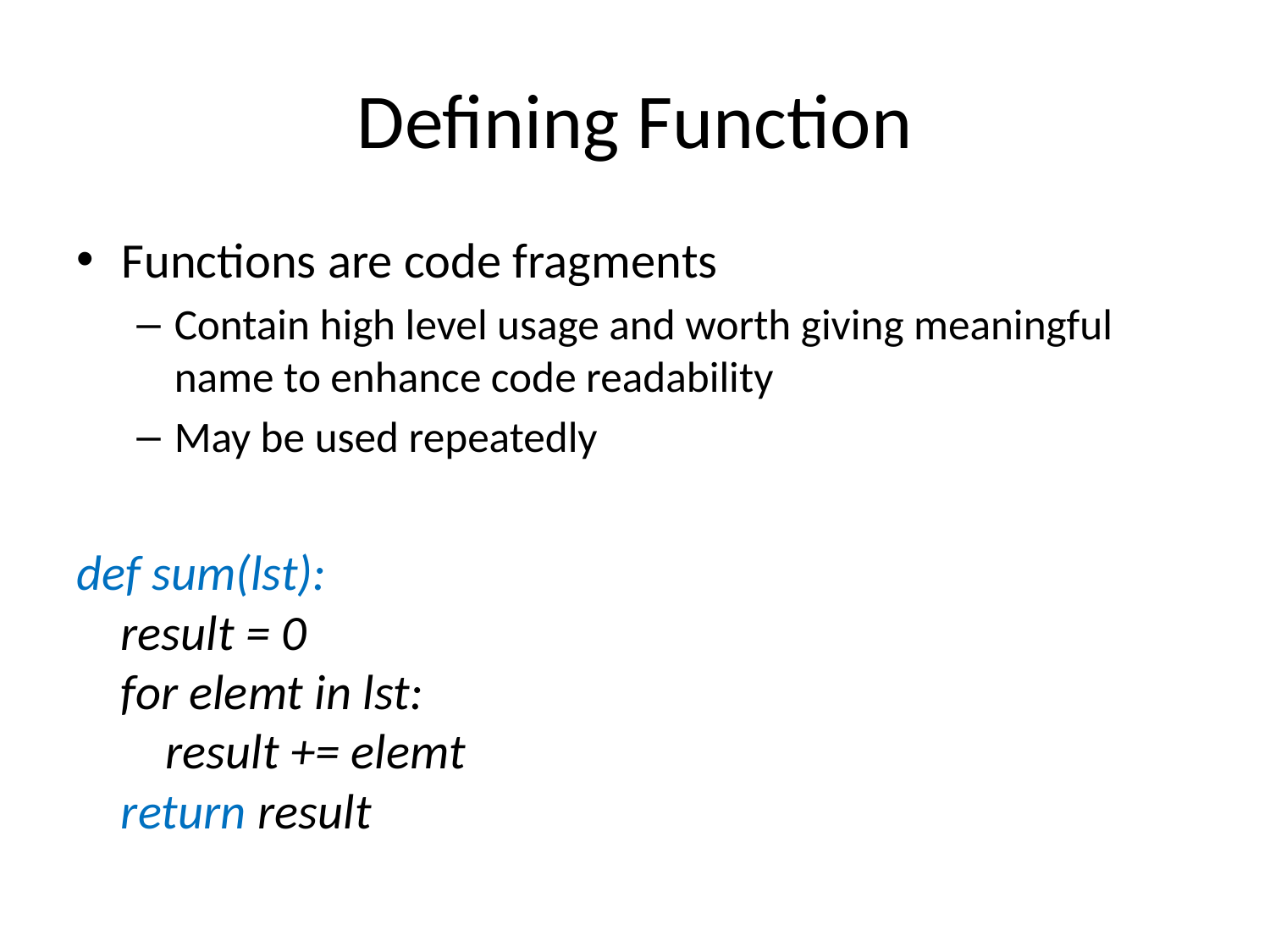

# Defining Function
Functions are code fragments
Contain high level usage and worth giving meaningful name to enhance code readability
May be used repeatedly

def sum(lst):
    result = 0
    for elemt in lst:
        result += elemt
    return result